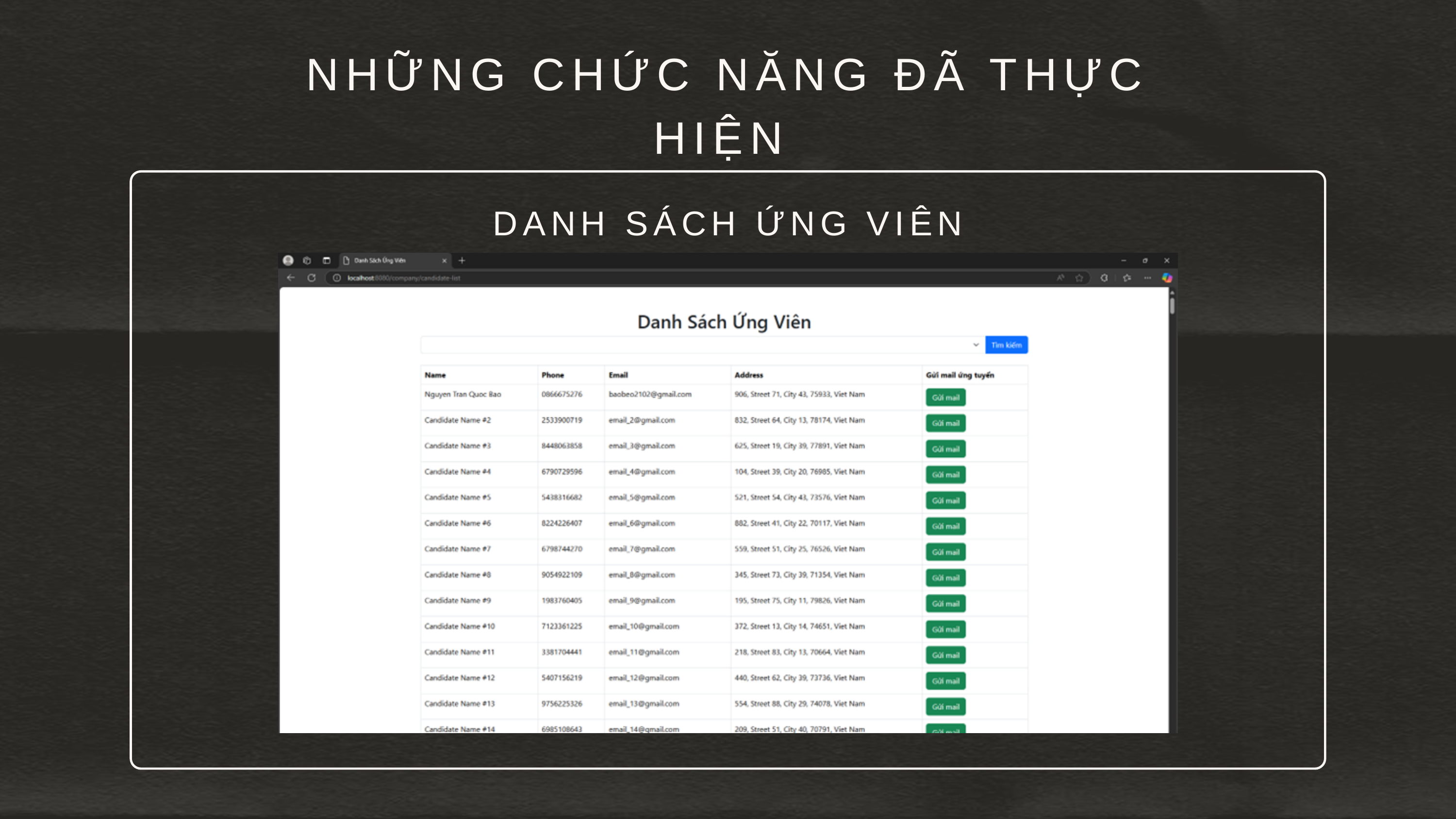

NHỮNG CHỨC NĂNG ĐÃ THỰC HIỆN

DANH SÁCH ỨNG VIÊN